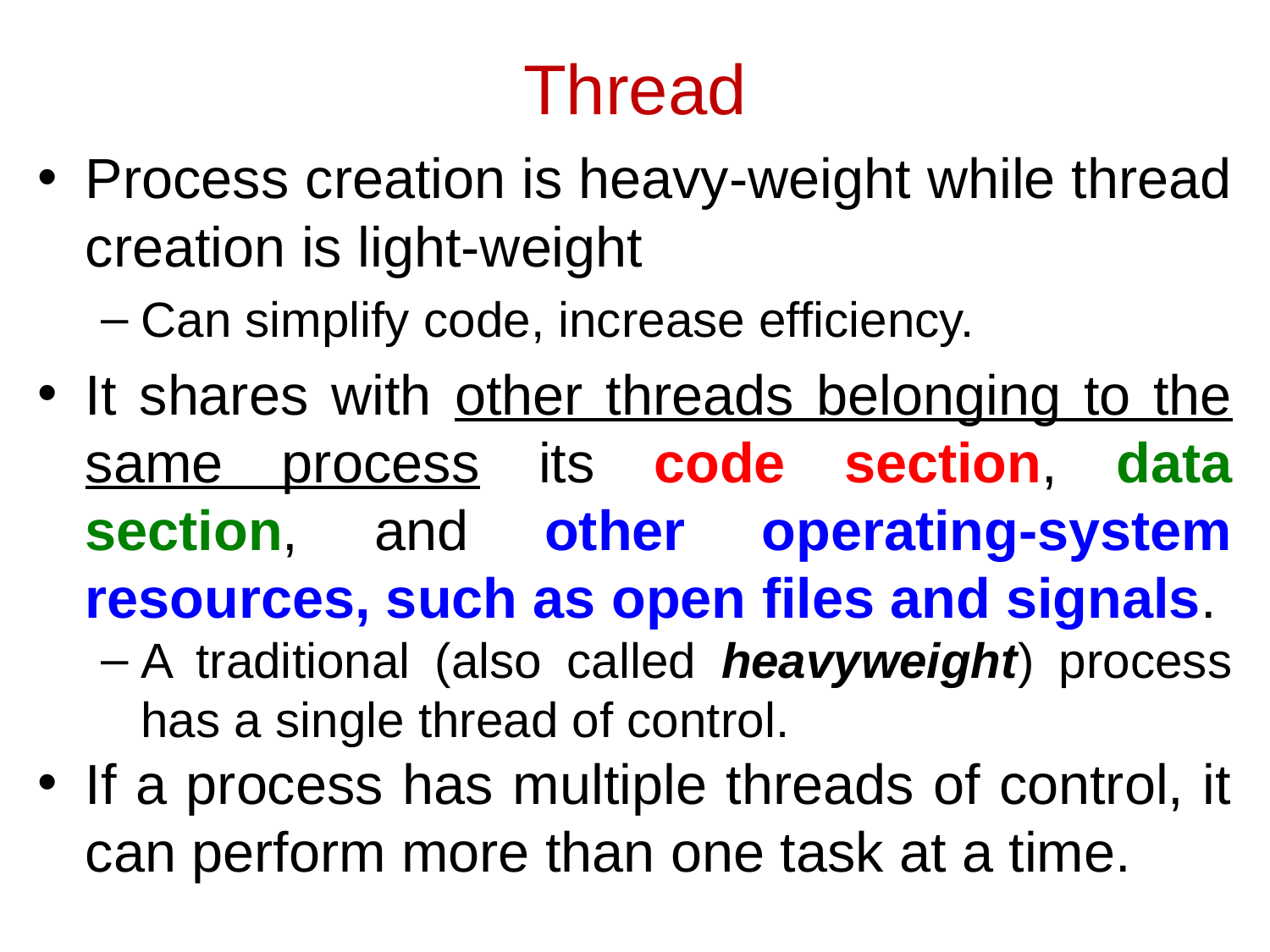

# Thread
Process creation is heavy-weight while thread creation is light-weight
Can simplify code, increase efficiency.
It shares with other threads belonging to the same process its code section, data section, and other operating-system resources, such as open files and signals.
A traditional (also called heavyweight) process has a single thread of control.
If a process has multiple threads of control, it can perform more than one task at a time.